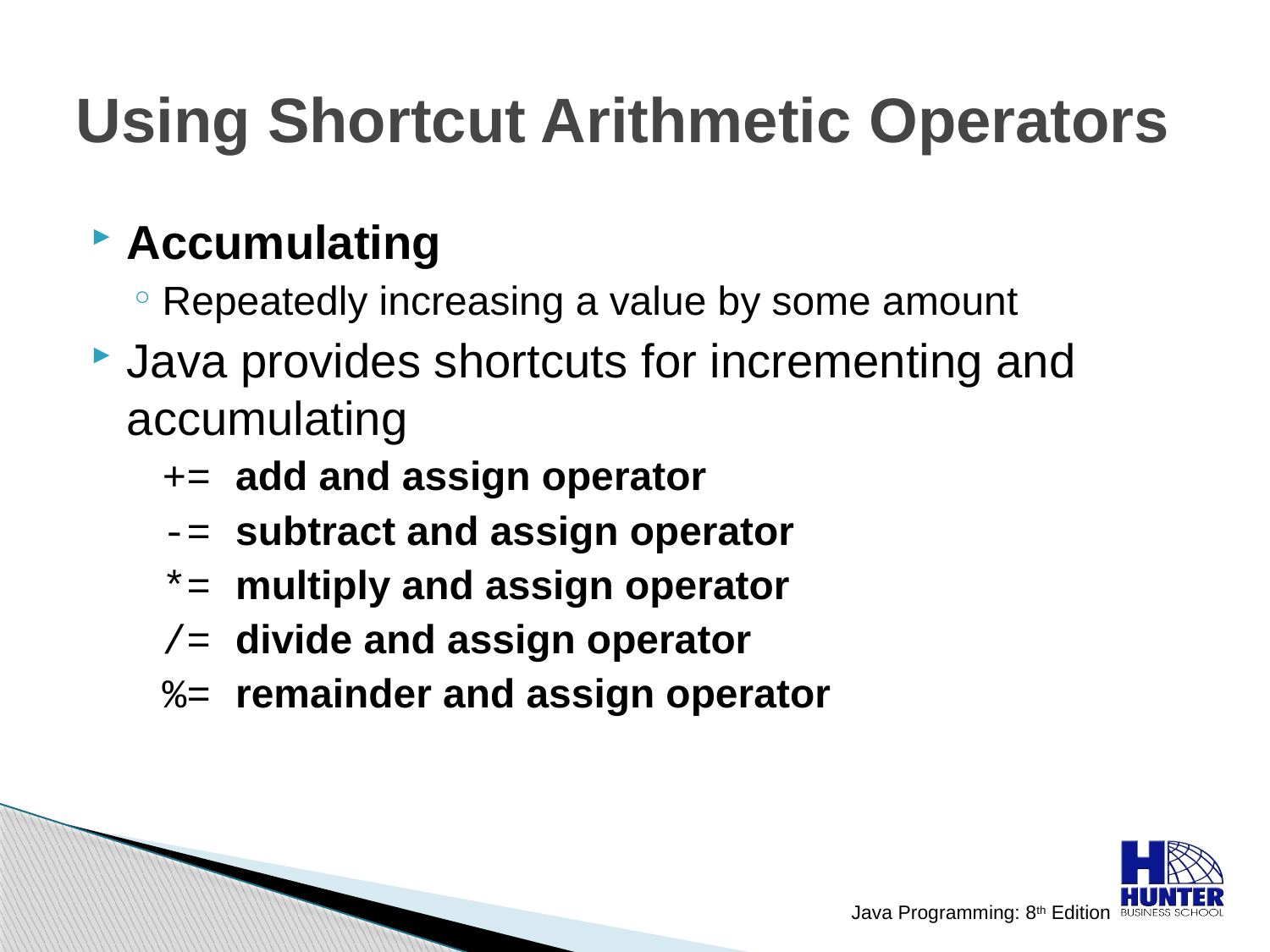

# Using Shortcut Arithmetic Operators
Accumulating
Repeatedly increasing a value by some amount
Java provides shortcuts for incrementing and accumulating
	+= add and assign operator
	-= subtract and assign operator
	*= multiply and assign operator
	/= divide and assign operator
	%= remainder and assign operator